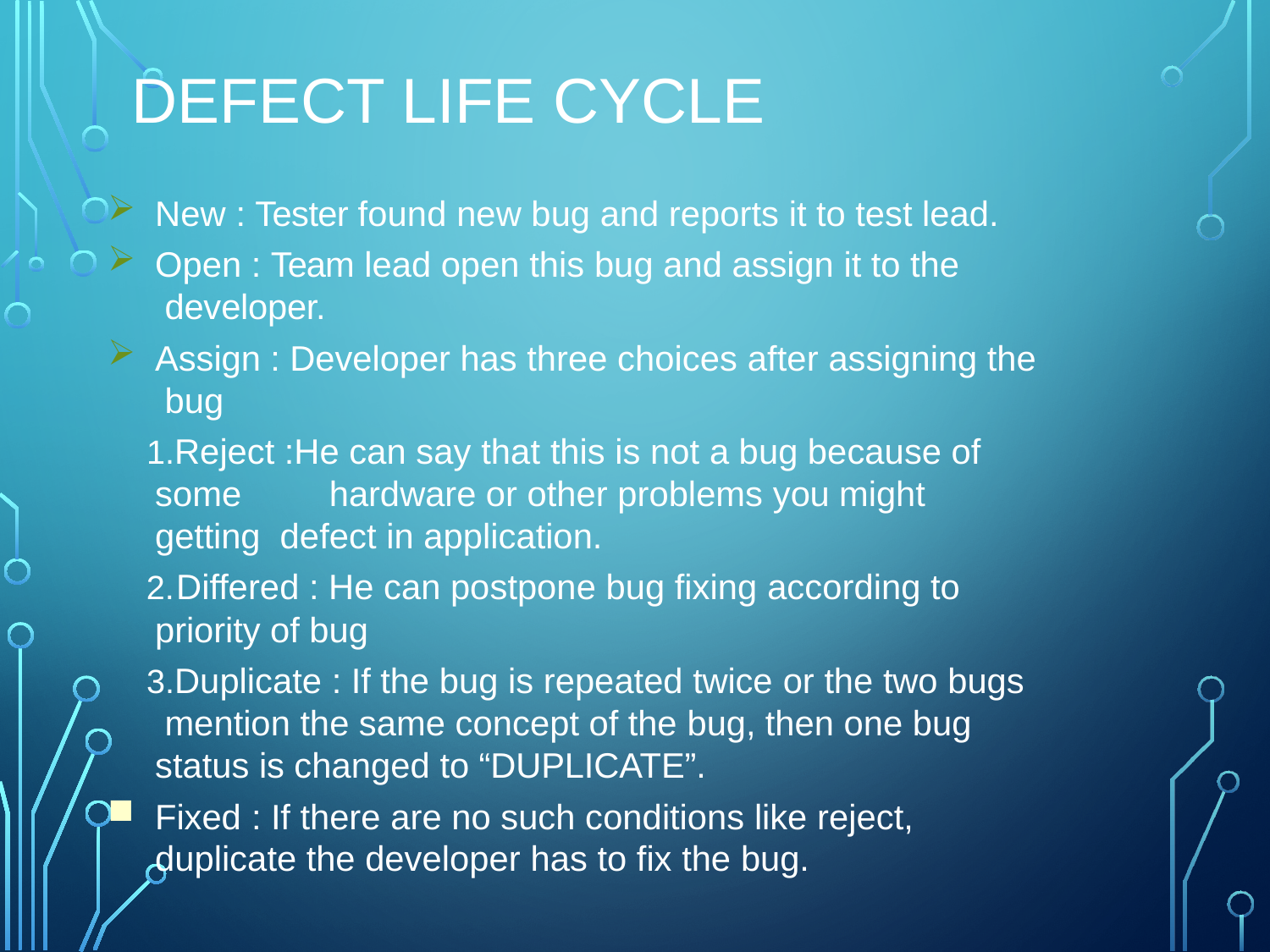

# Defect life cycle
New : Tester found new bug and reports it to test lead.
Open : Team lead open this bug and assign it to the  developer.
Assign : Developer has three choices after assigning the  bug
Reject :He can say that this is not a bug because of  some	hardware or other problems you might getting  defect in application.
Differed : He can postpone bug fixing according to
priority of bug
Duplicate : If the bug is repeated twice or the two bugs  mention the same concept of the bug, then one bug  status is changed to “DUPLICATE”.
Fixed : If there are no such conditions like reject,
duplicate the developer has to fix the bug.